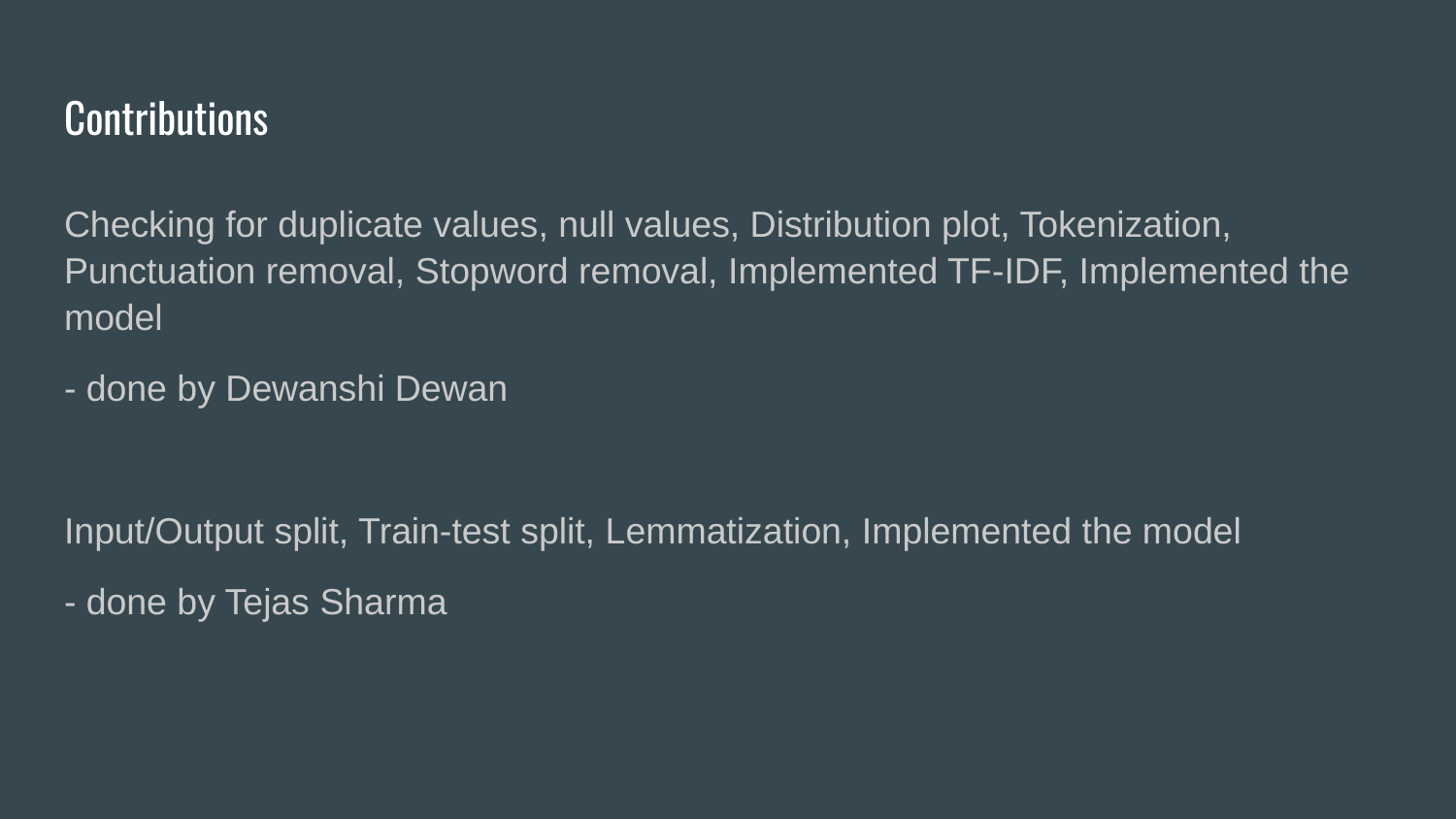

# Contributions
Checking for duplicate values, null values, Distribution plot, Tokenization, Punctuation removal, Stopword removal, Implemented TF-IDF, Implemented the model
- done by Dewanshi Dewan

Input/Output split, Train-test split, Lemmatization, Implemented the model
- done by Tejas Sharma